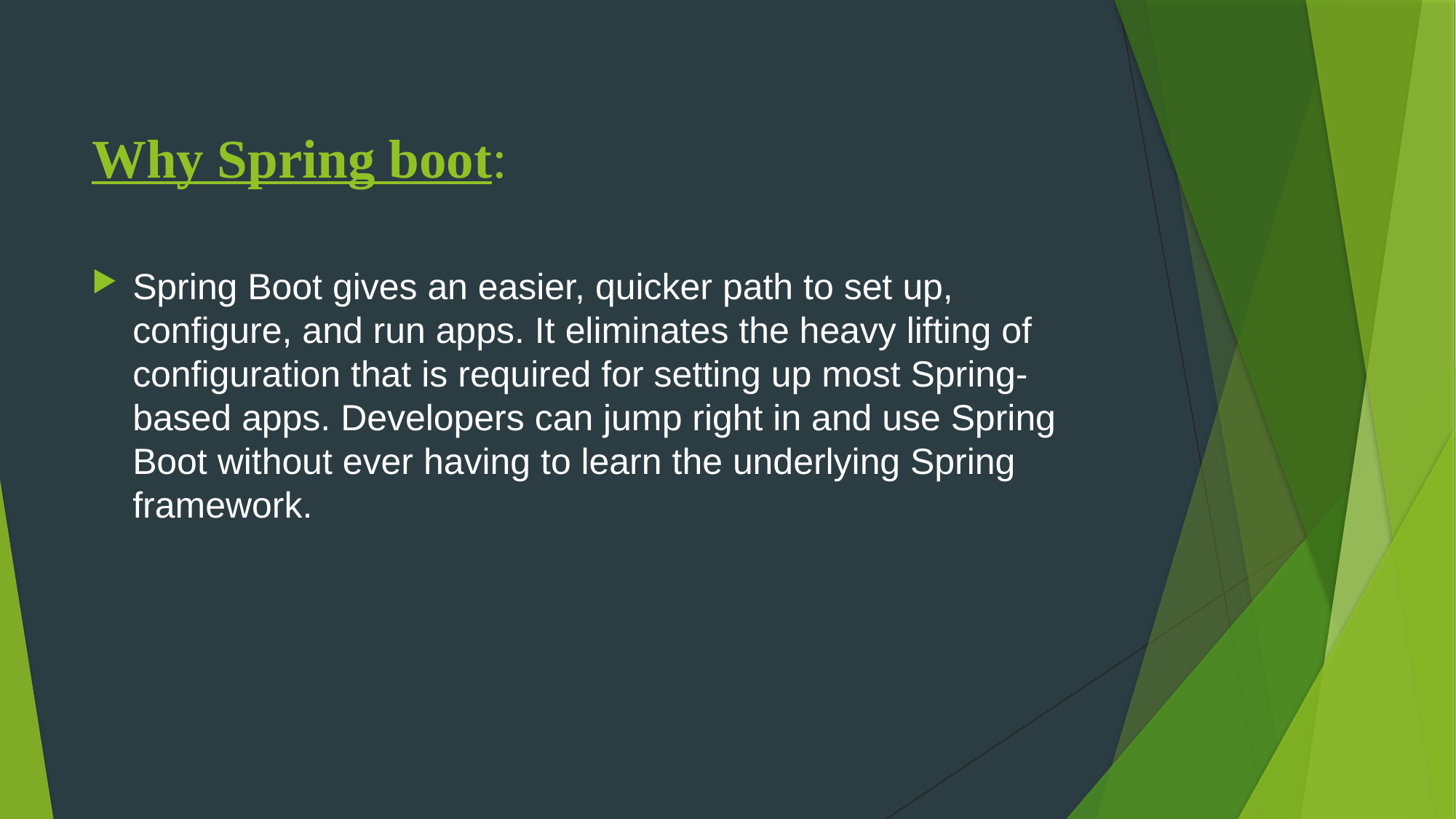

# Why Spring boot:
Spring Boot gives an easier, quicker path to set up, configure, and run apps. It eliminates the heavy lifting of configuration that is required for setting up most Spring-based apps. Developers can jump right in and use Spring Boot without ever having to learn the underlying Spring framework.